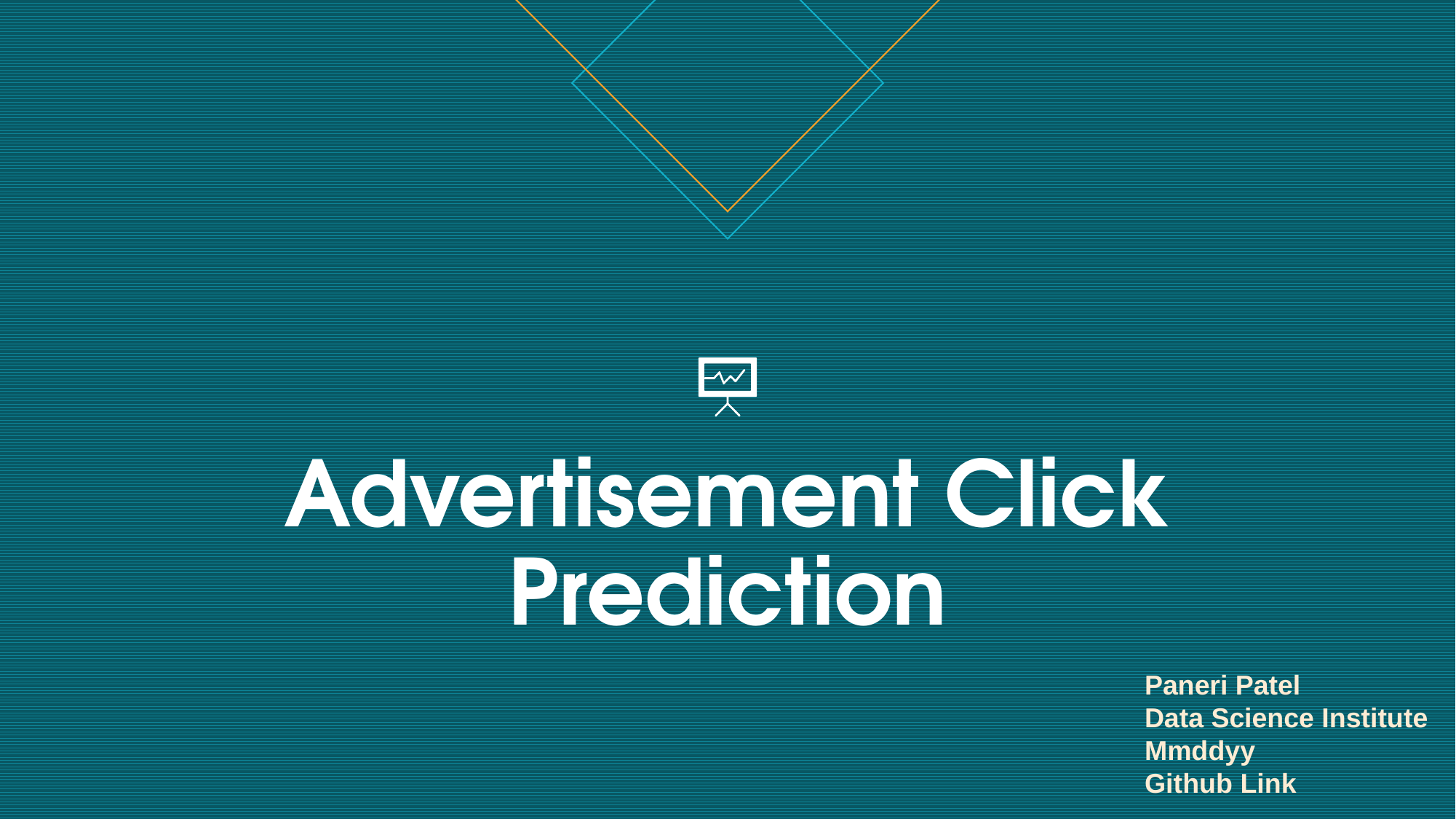

# Advertisement Click Prediction
Paneri Patel
Data Science Institute
Mmddyy
Github Link